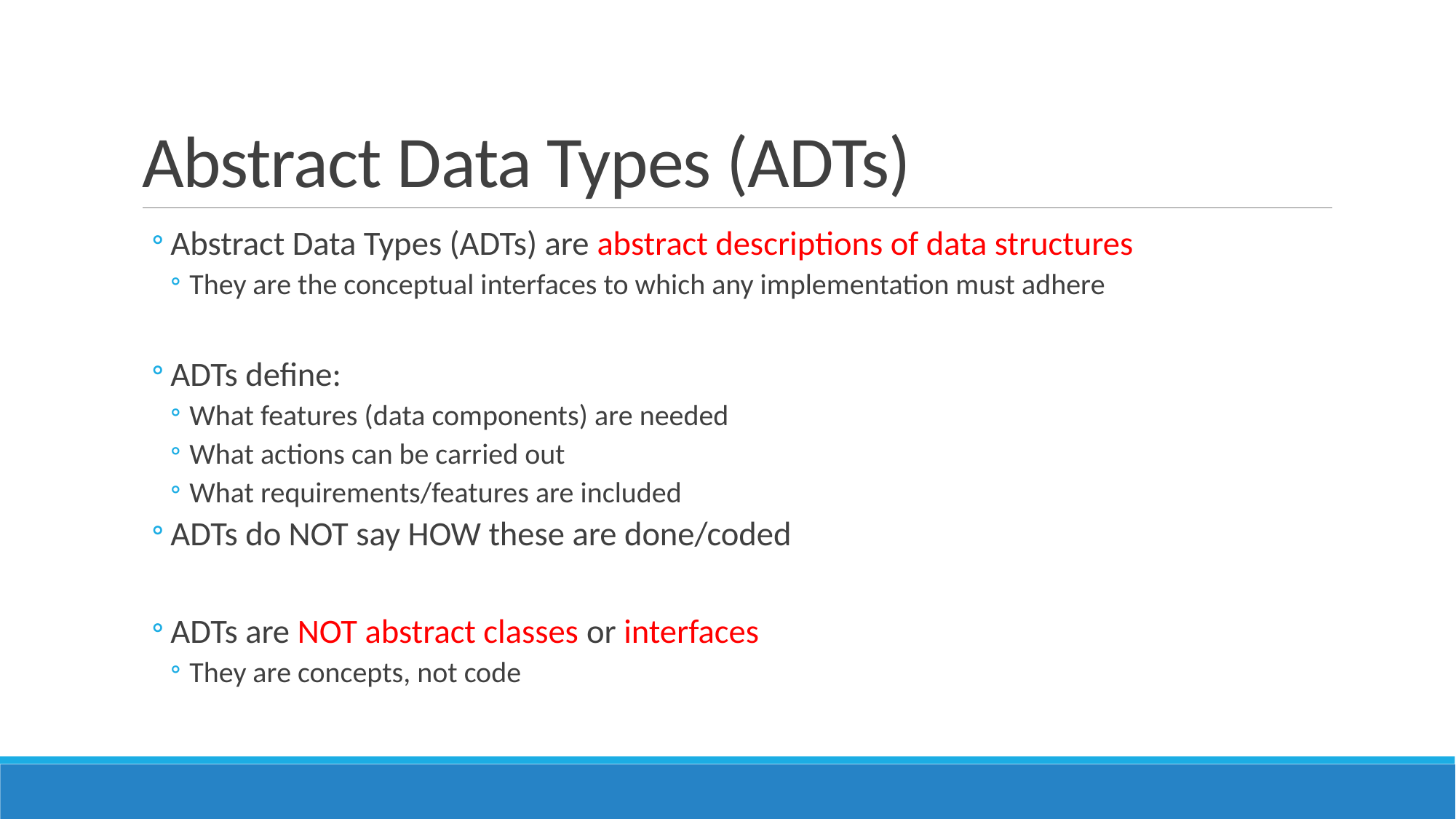

# Abstract Data Types (ADTs)
Abstract Data Types (ADTs) are abstract descriptions of data structures
They are the conceptual interfaces to which any implementation must adhere

ADTs define:
What features (data components) are needed
What actions can be carried out
What requirements/features are included
ADTs do NOT say HOW these are done/coded

ADTs are NOT abstract classes or interfaces
They are concepts, not code